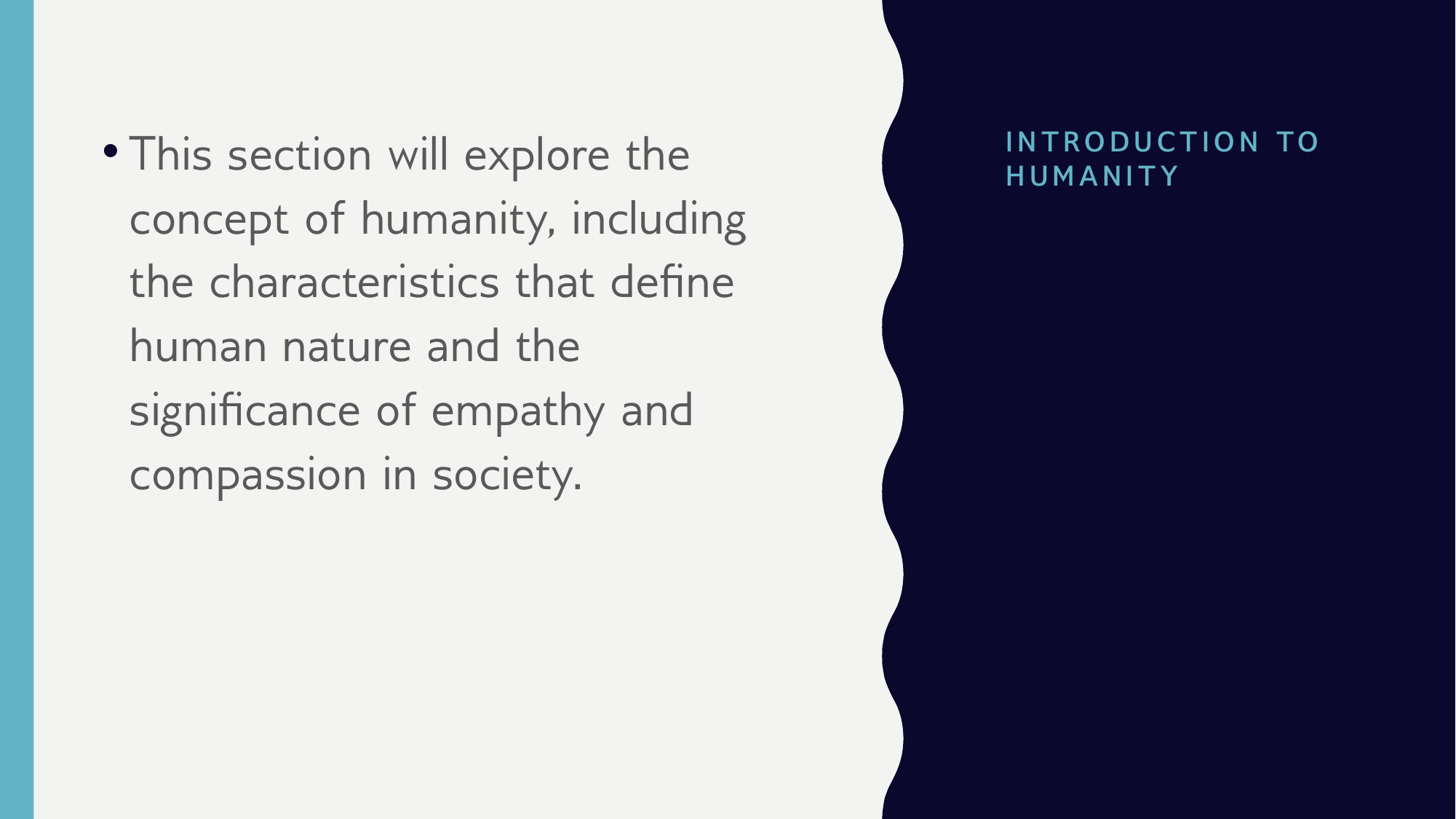

# Introduction to Humanity
This section will explore the concept of humanity, including the characteristics that define human nature and the significance of empathy and compassion in society.